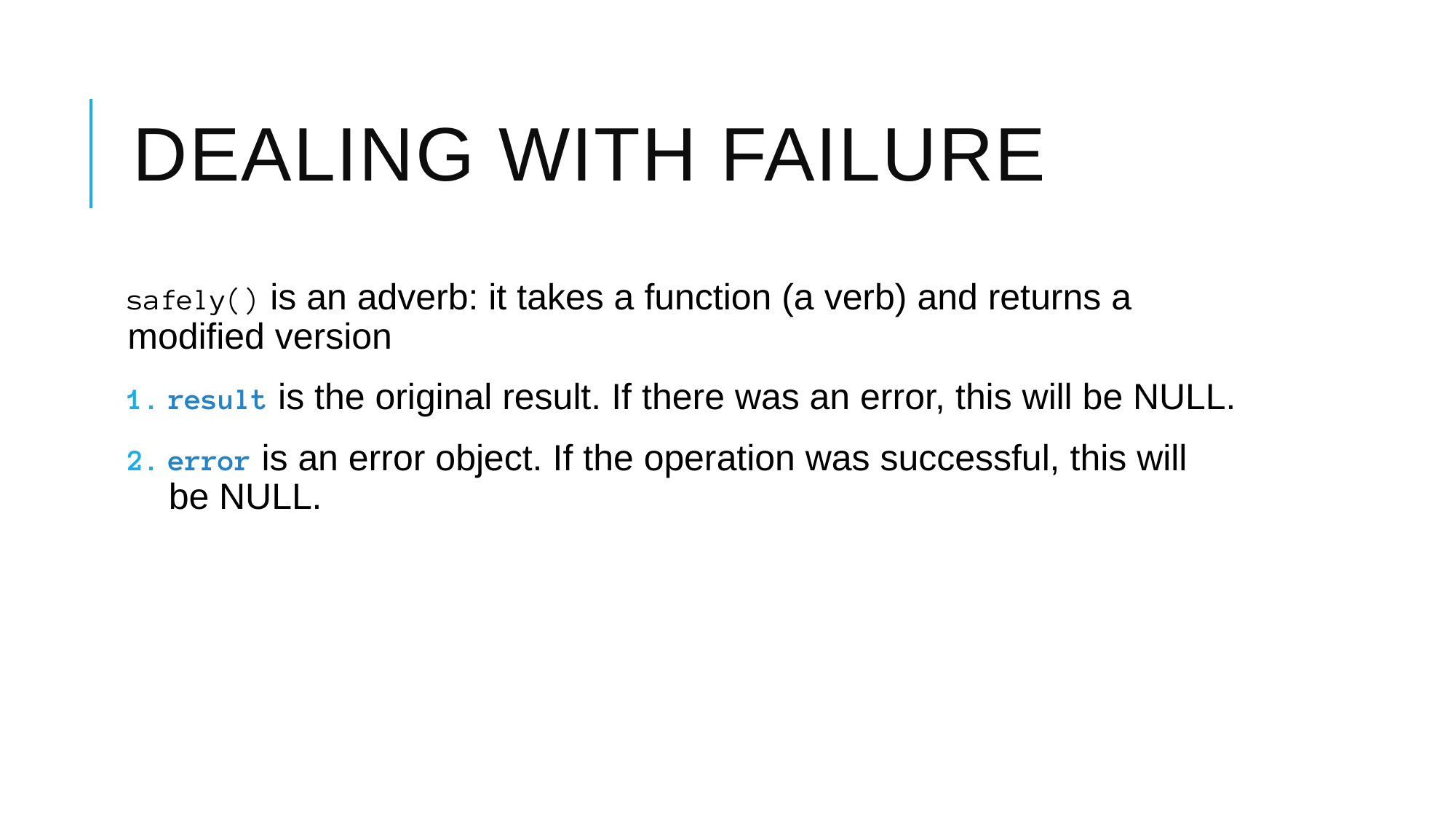

# Dealing with failure
safely() is an adverb: it takes a function (a verb) and returns a modified version
result is the original result. If there was an error, this will be NULL.
error is an error object. If the operation was successful, this will be NULL.